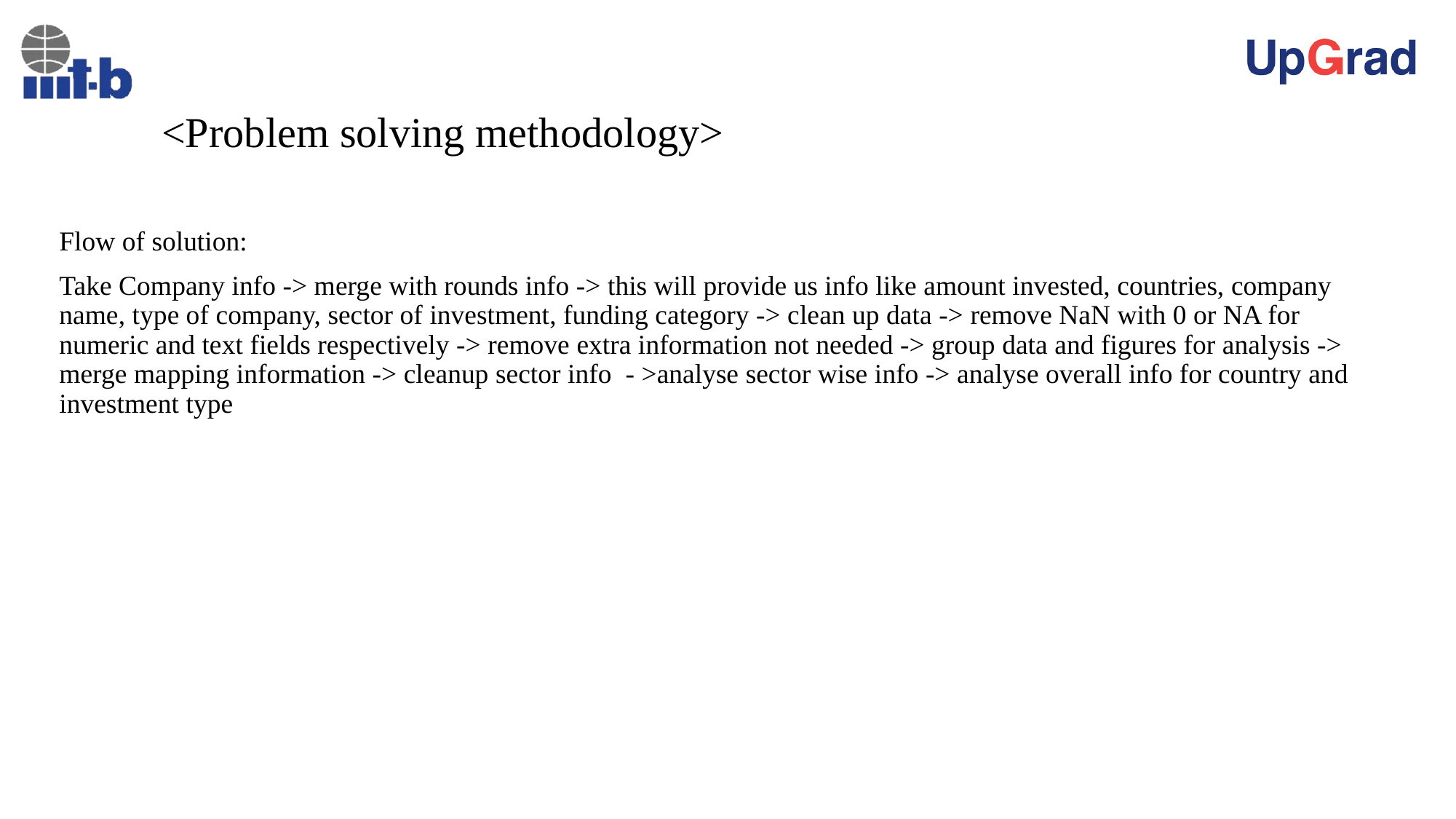

# <Problem solving methodology>
Flow of solution:
Take Company info -> merge with rounds info -> this will provide us info like amount invested, countries, company name, type of company, sector of investment, funding category -> clean up data -> remove NaN with 0 or NA for numeric and text fields respectively -> remove extra information not needed -> group data and figures for analysis -> merge mapping information -> cleanup sector info  - >analyse sector wise info -> analyse overall info for country and investment type